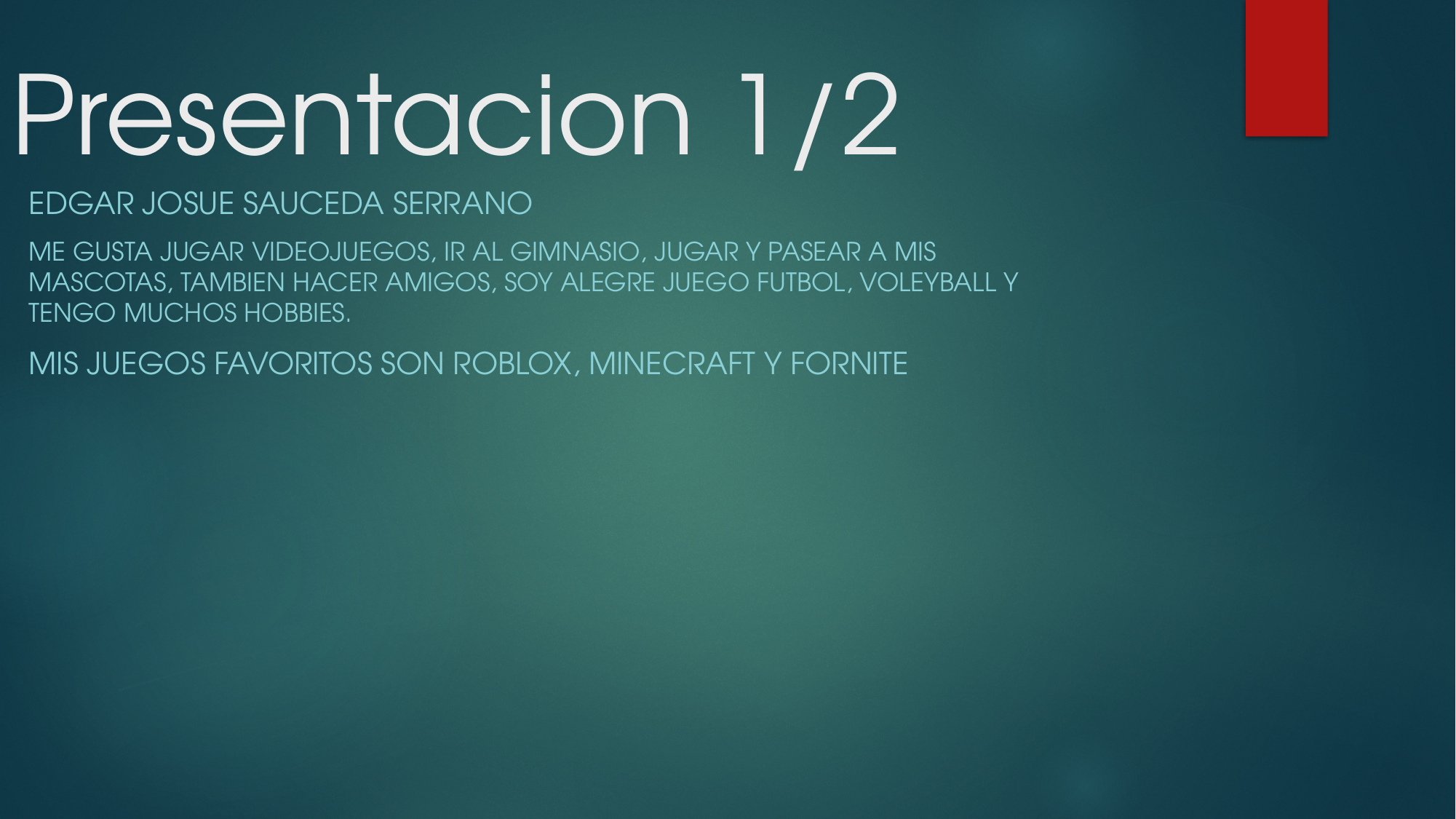

# Presentacion 1/2
Edgar josue sauceda serraNO
ME GUSTA JUGAR VIDEOJUEGOS, IR AL GIMNASIO, JUGAR Y PASEAR A MIS MASCOTAS, TAMBIEN HACER AMIGOS, SOY ALEGRE JUEGO FUTBOL, VOLEYBALL Y TENGO MUCHOS HOBBIES.
Mis juegos favoritos son roblox, minecraft y fornite